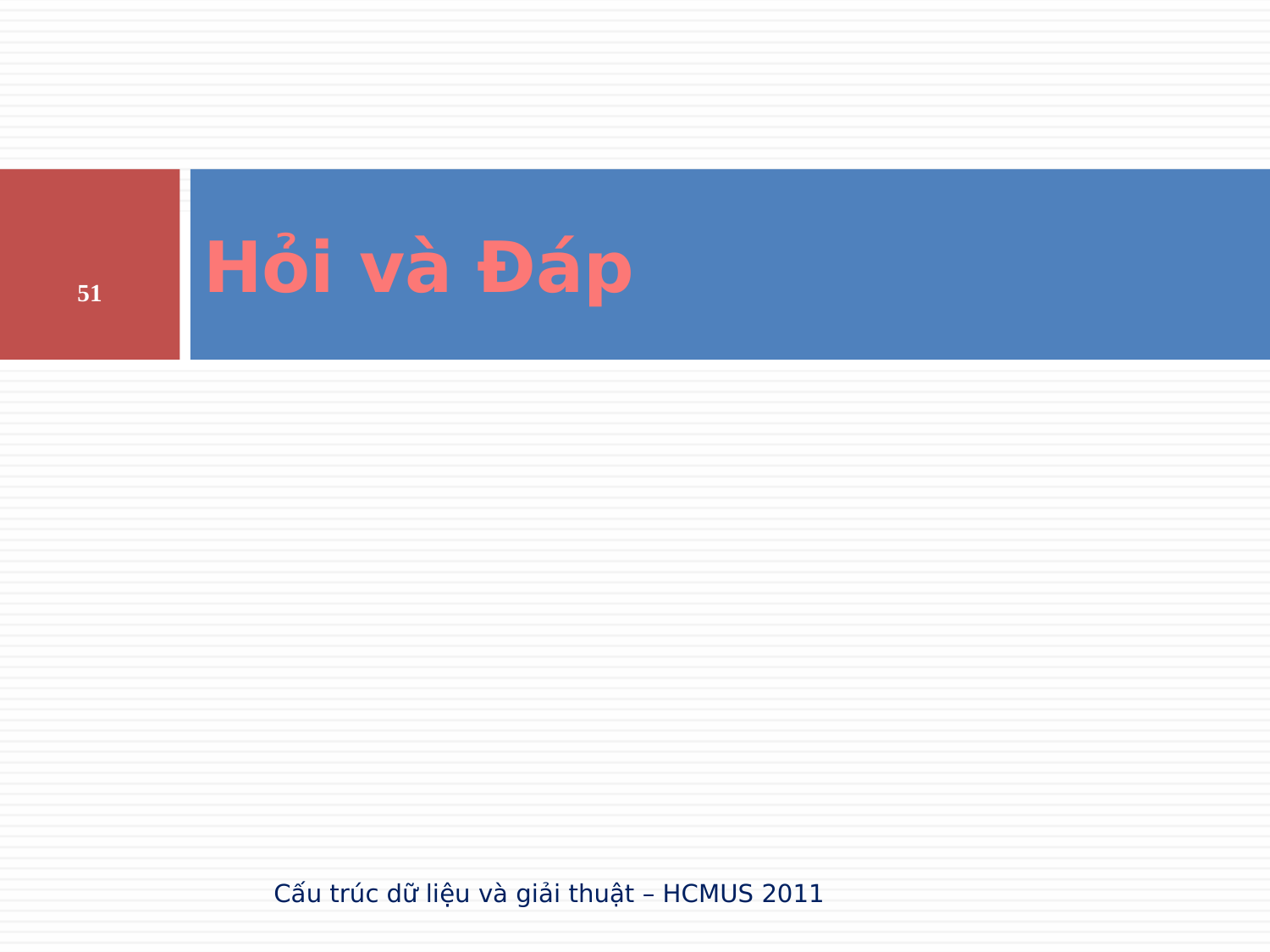

# Hỏi và Đáp
51

Cấu trúc dữ liệu và giải thuật – HCMUS 2011